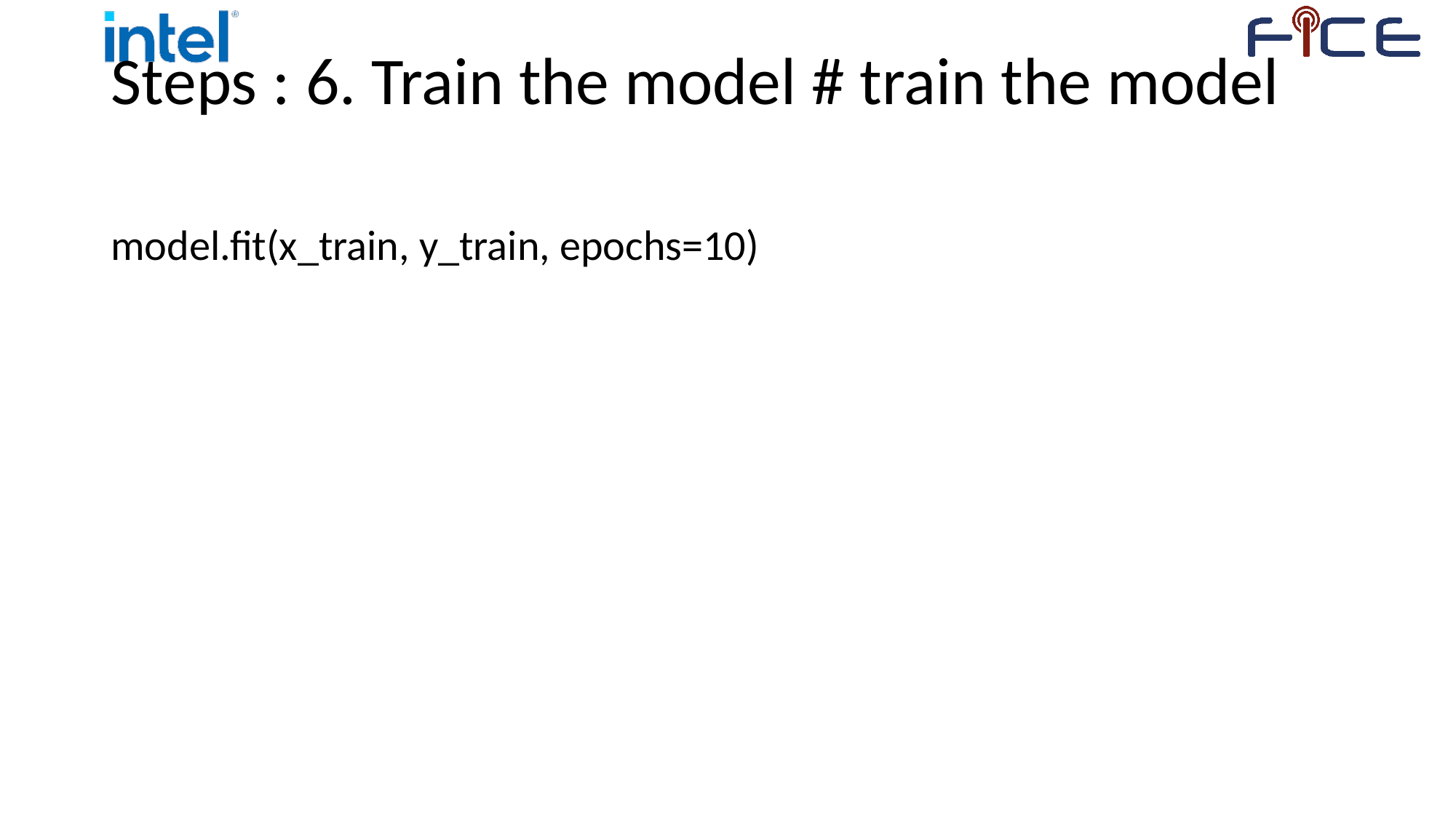

# Steps : 6. Train the model # train the model
model.fit(x_train, y_train, epochs=10)